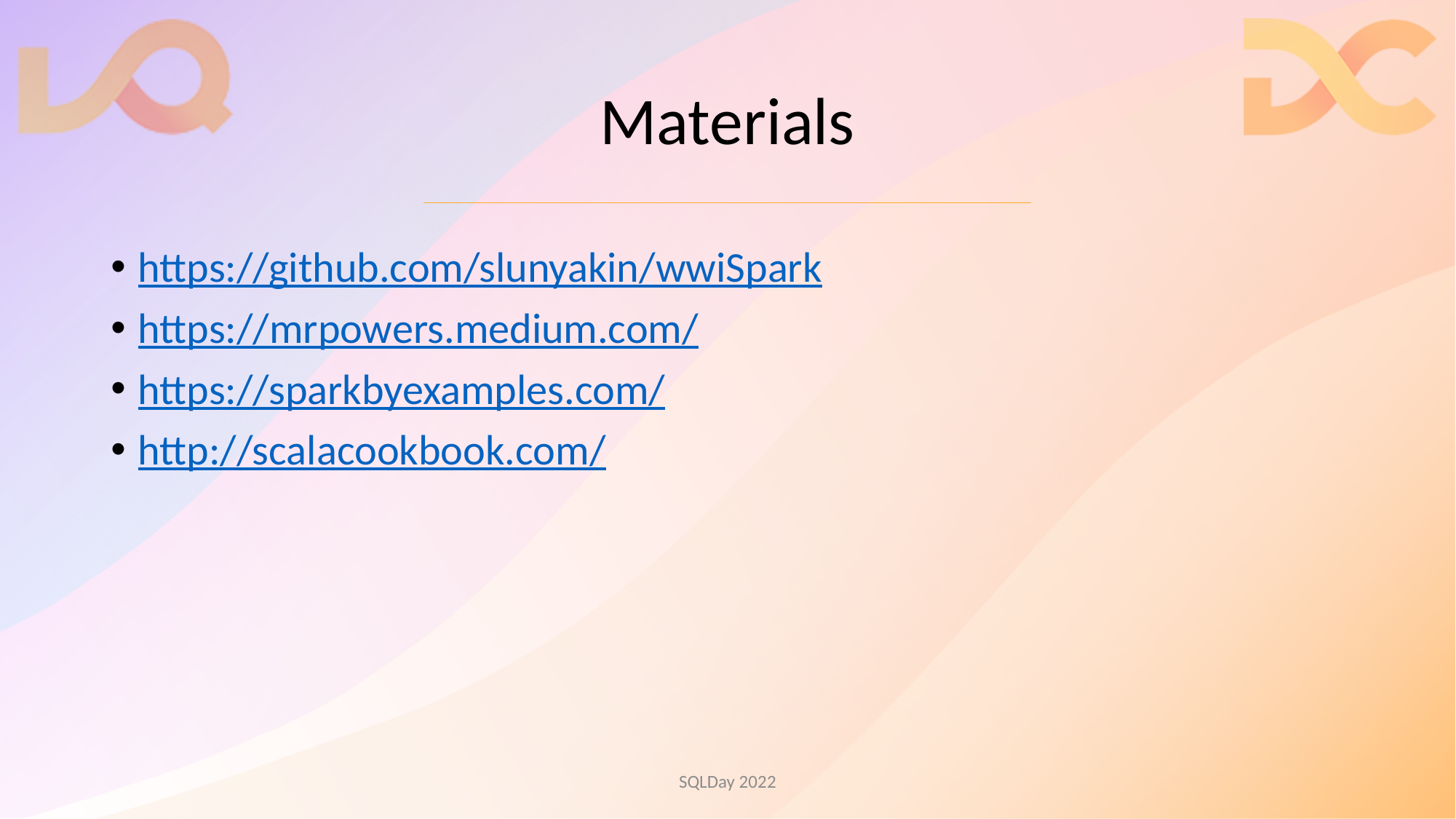

# Materials
https://github.com/slunyakin/wwiSpark
https://mrpowers.medium.com/
https://sparkbyexamples.com/
http://scalacookbook.com/

SQLDay 2022